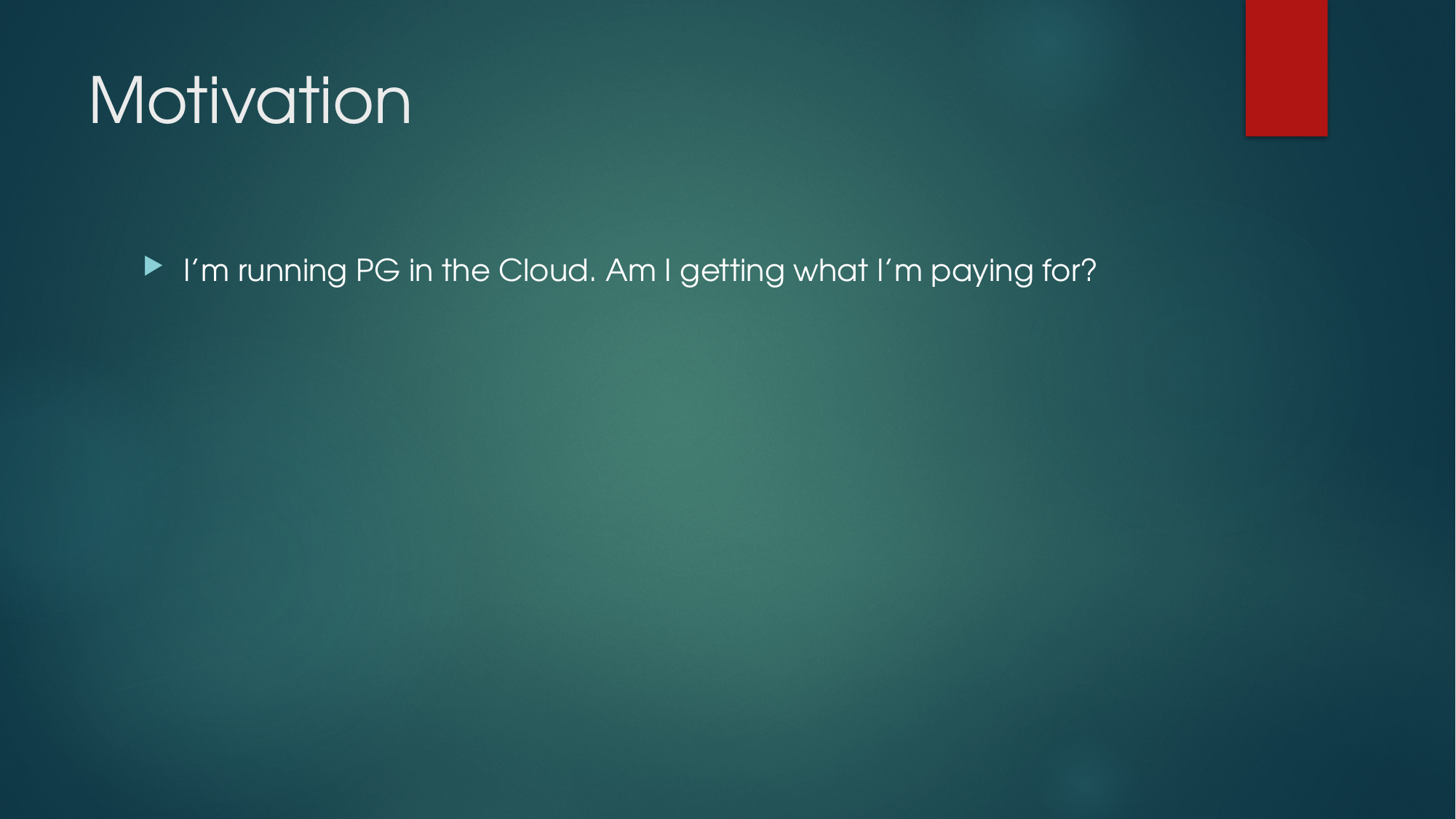

# Motivation
I’m running PG in the Cloud. Am I getting what I’m paying for?